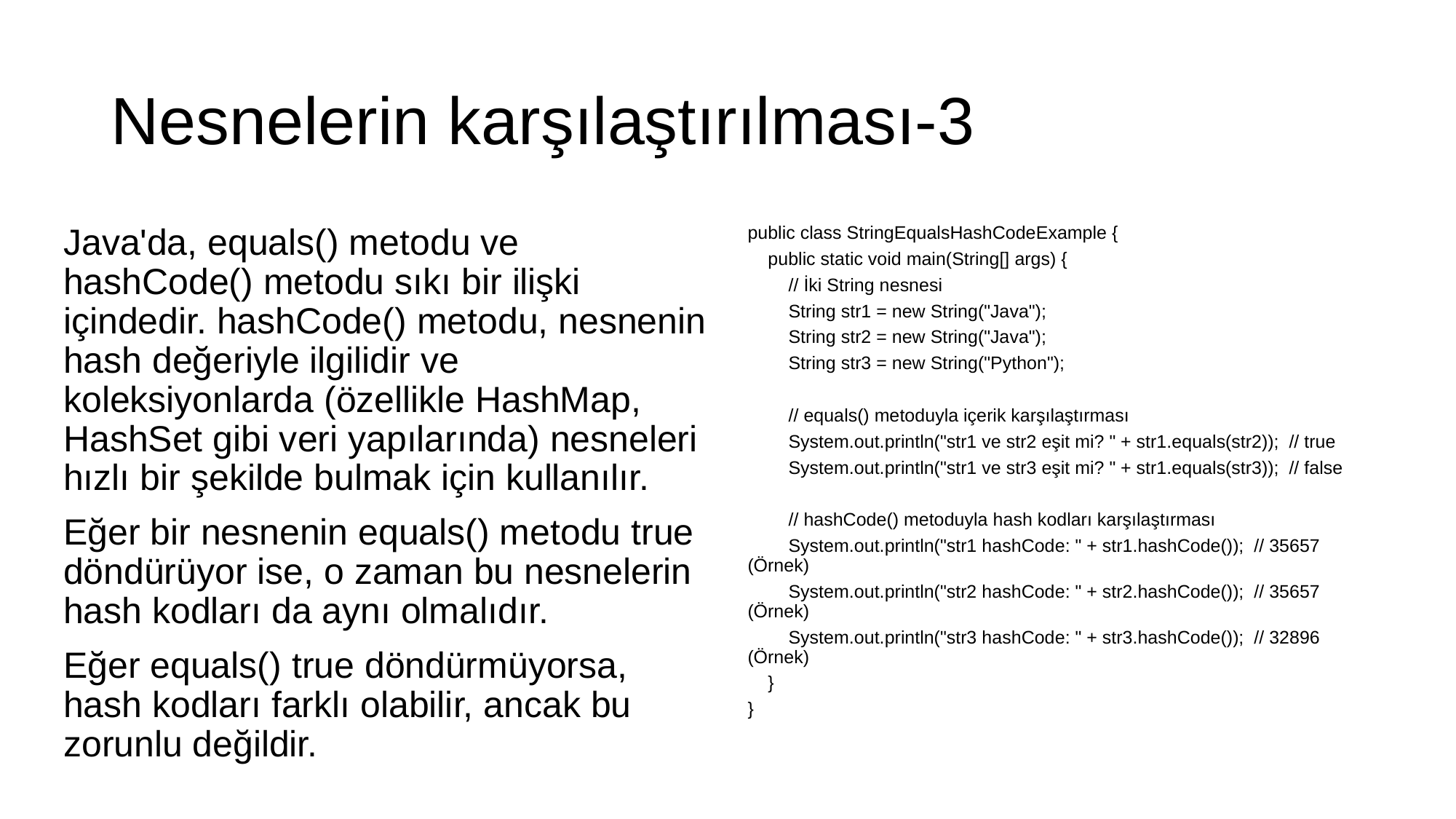

# Nesnelerin karşılaştırılması-3
Java'da, equals() metodu ve hashCode() metodu sıkı bir ilişki içindedir. hashCode() metodu, nesnenin hash değeriyle ilgilidir ve koleksiyonlarda (özellikle HashMap, HashSet gibi veri yapılarında) nesneleri hızlı bir şekilde bulmak için kullanılır.
Eğer bir nesnenin equals() metodu true döndürüyor ise, o zaman bu nesnelerin hash kodları da aynı olmalıdır.
Eğer equals() true döndürmüyorsa, hash kodları farklı olabilir, ancak bu zorunlu değildir.
public class StringEqualsHashCodeExample {
    public static void main(String[] args) {
        // İki String nesnesi
        String str1 = new String("Java");
        String str2 = new String("Java");
        String str3 = new String("Python");

        // equals() metoduyla içerik karşılaştırması
        System.out.println("str1 ve str2 eşit mi? " + str1.equals(str2));  // true
        System.out.println("str1 ve str3 eşit mi? " + str1.equals(str3));  // false

        // hashCode() metoduyla hash kodları karşılaştırması
        System.out.println("str1 hashCode: " + str1.hashCode());  // 35657 (Örnek)
        System.out.println("str2 hashCode: " + str2.hashCode());  // 35657 (Örnek)
        System.out.println("str3 hashCode: " + str3.hashCode());  // 32896 (Örnek)
    }
}